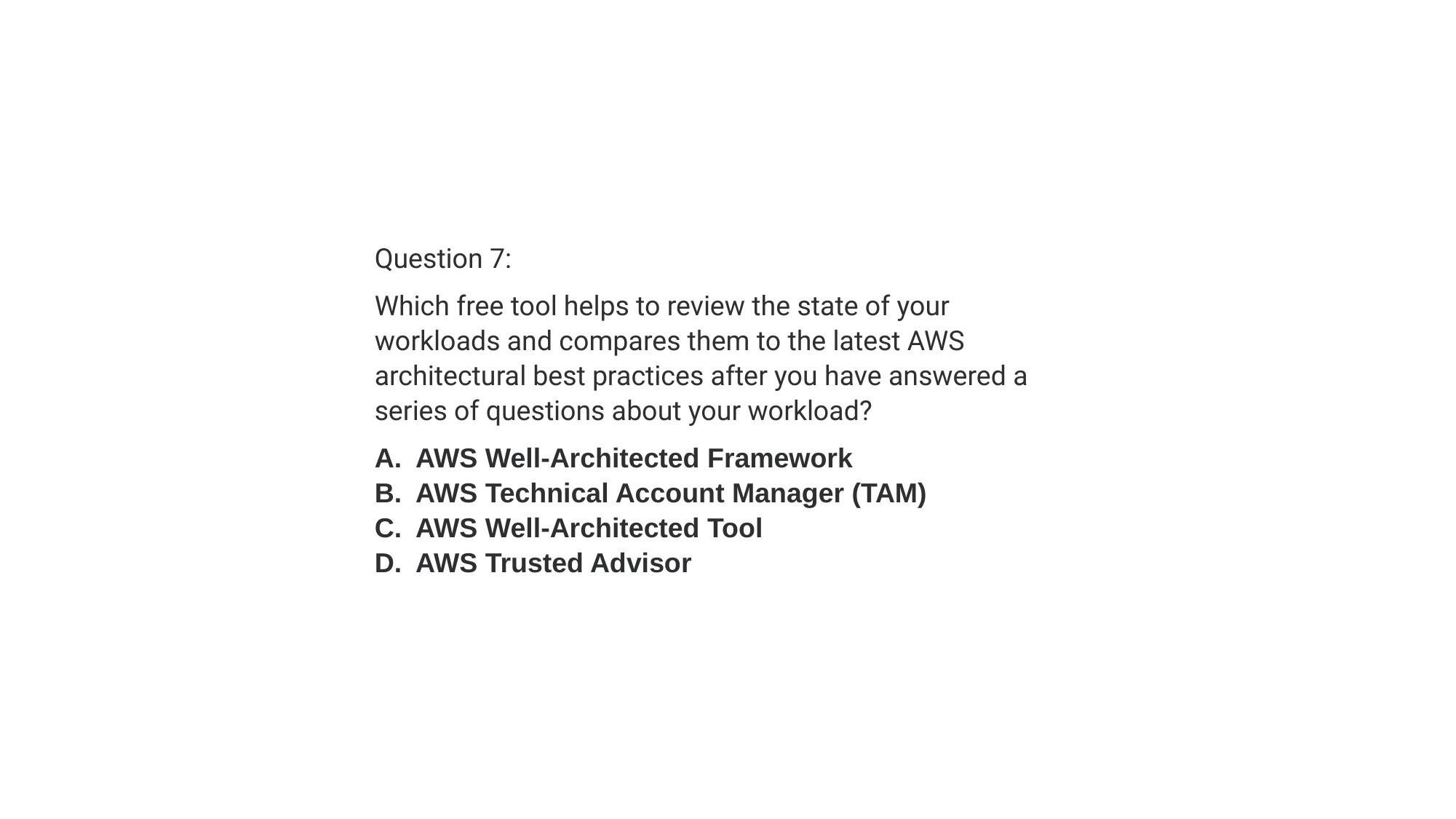

Question 7:
Which free tool helps to review the state of your workloads and compares them to the latest AWS architectural best practices after you have answered a series of questions about your workload?
AWS Well-Architected Framework
AWS Technical Account Manager (TAM)
AWS Well-Architected Tool
AWS Trusted Advisor